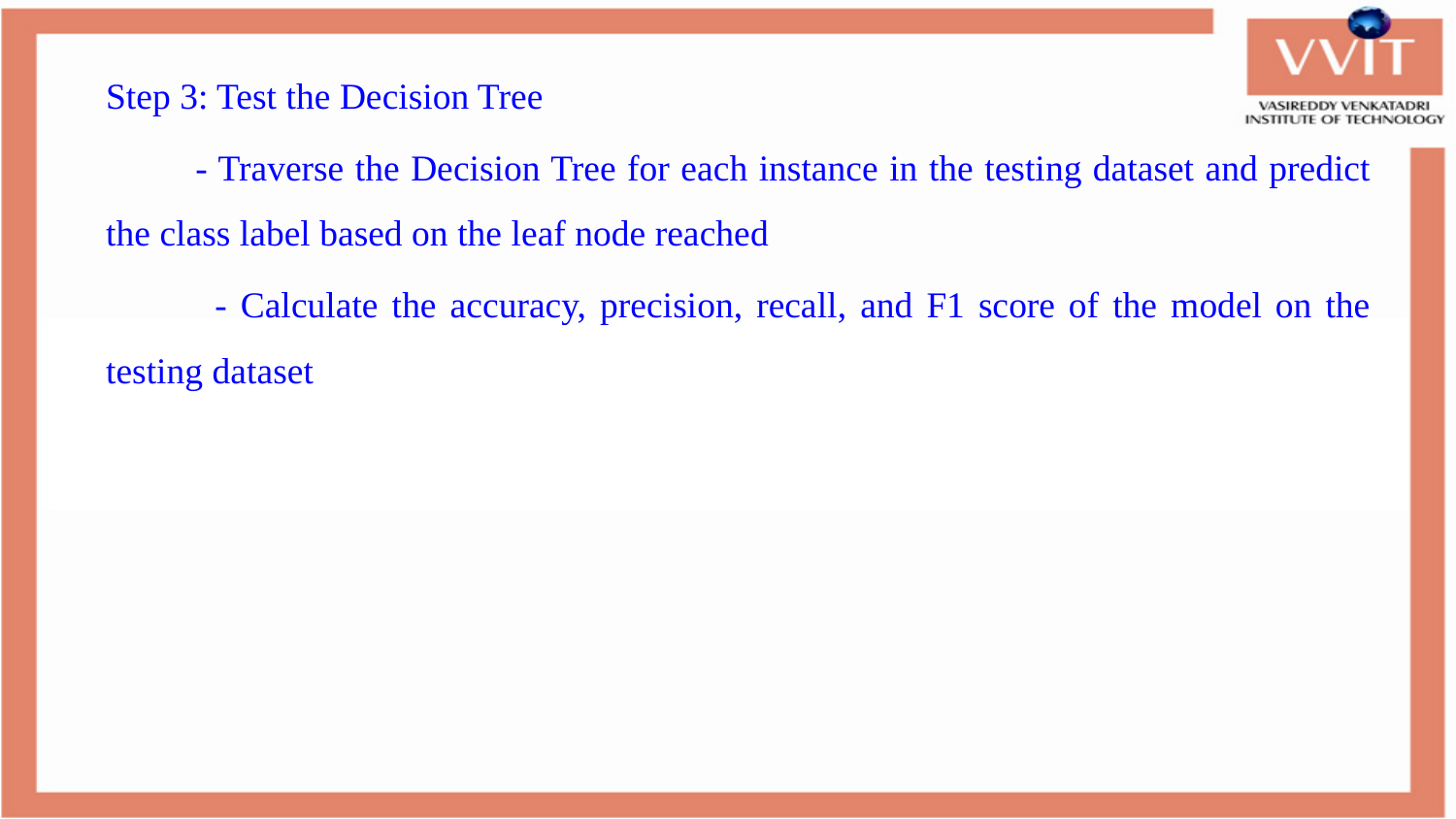

Step 3: Test the Decision Tree
        - Traverse the Decision Tree for each instance in the testing dataset and predict the class label based on the leaf node reached
        - Calculate the accuracy, precision, recall, and F1 score of the model on the testing dataset